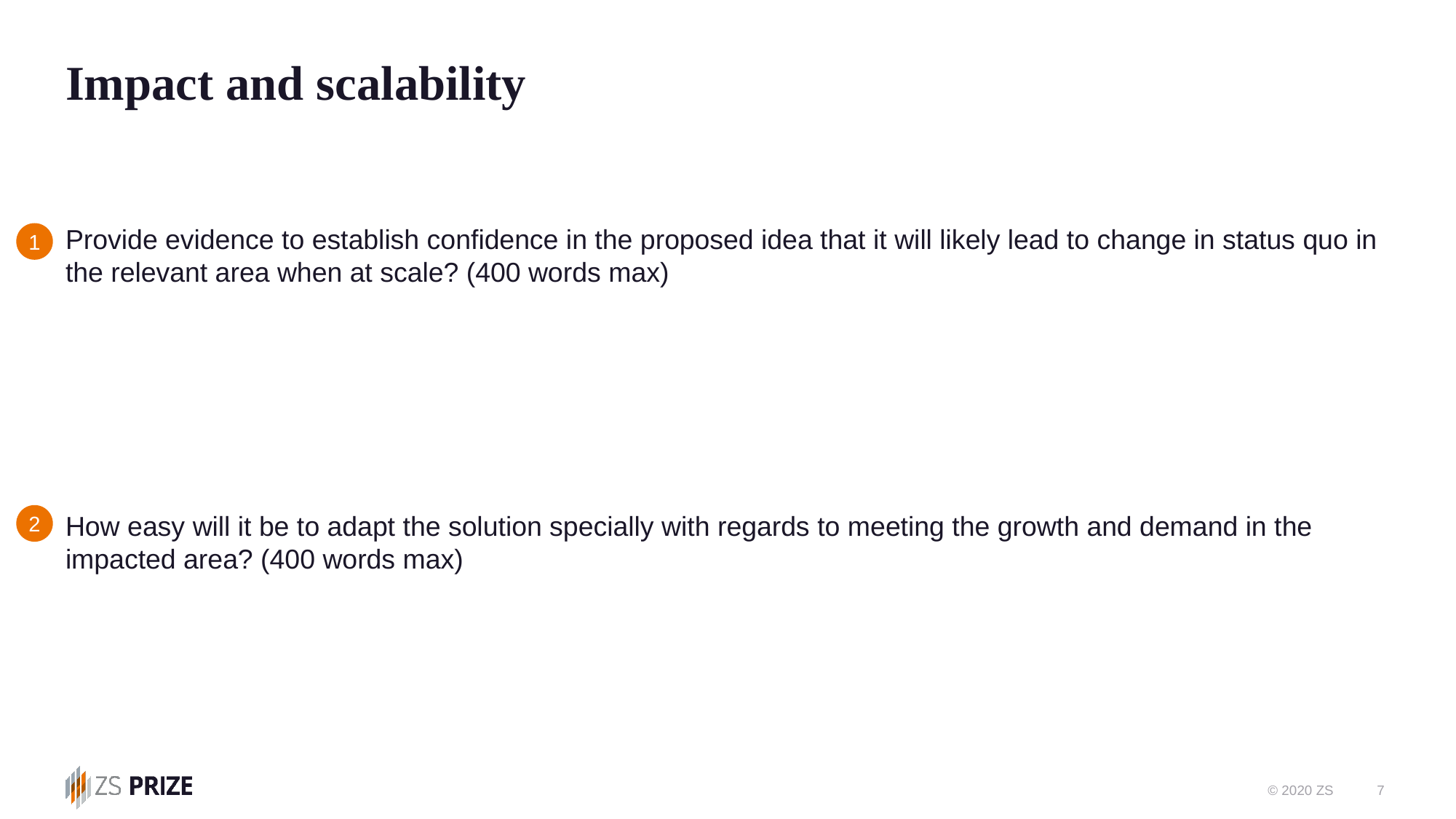

# Impact and scalability
Provide evidence to establish confidence in the proposed idea that it will likely lead to change in status quo in the relevant area when at scale? (400 words max)

How easy will it be to adapt the solution specially with regards to meeting the growth and demand in the impacted area? (400 words max)

1
2